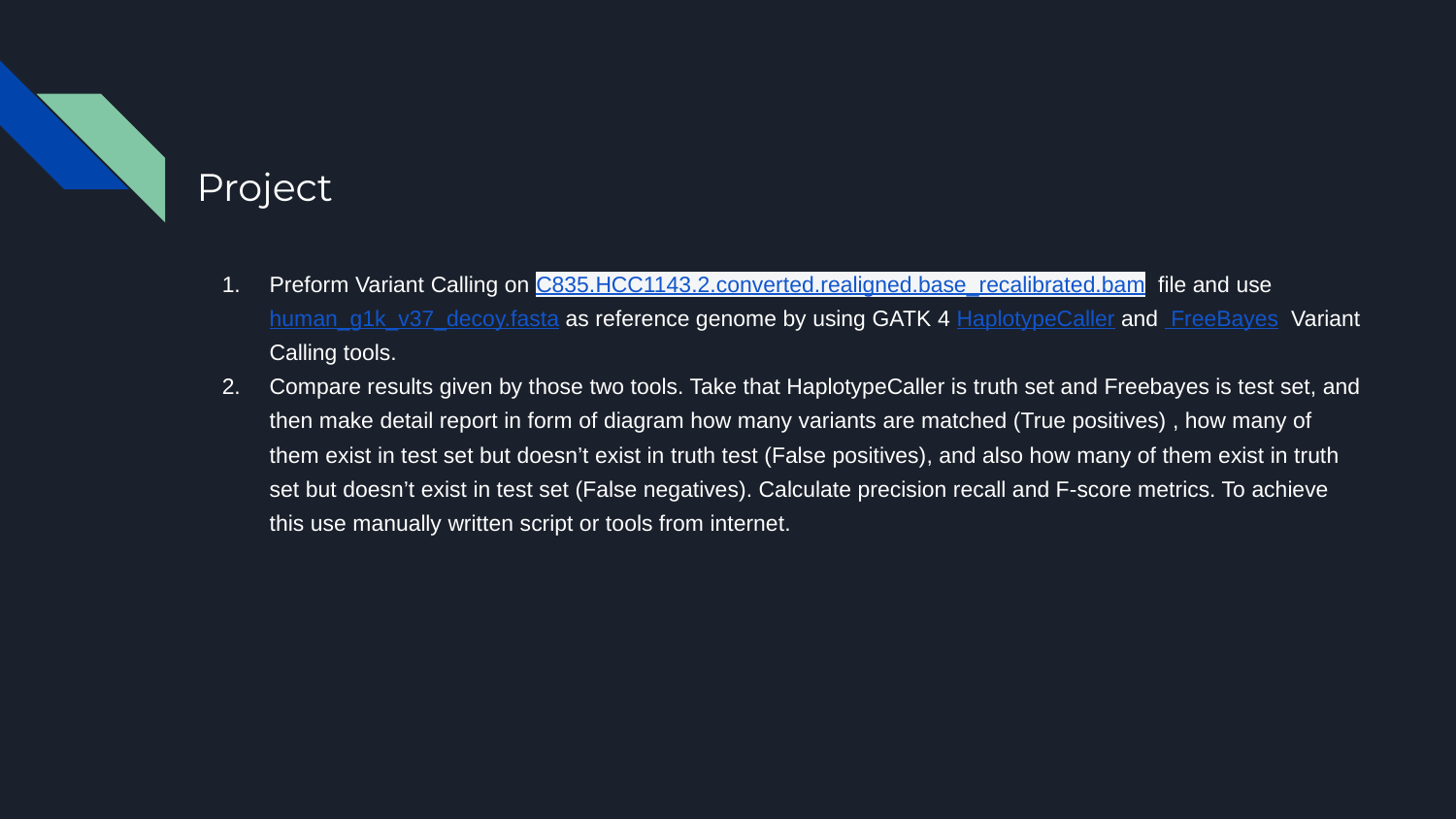

# Project
Preform Variant Calling on C835.HCC1143.2.converted.realigned.base_recalibrated.bam  file and use human_g1k_v37_decoy.fasta as reference genome by using GATK 4 HaplotypeCaller and  FreeBayes  Variant Calling tools.
Compare results given by those two tools. Take that HaplotypeCaller is truth set and Freebayes is test set, and then make detail report in form of diagram how many variants are matched (True positives) , how many of them exist in test set but doesn’t exist in truth test (False positives), and also how many of them exist in truth set but doesn’t exist in test set (False negatives). Calculate precision recall and F-score metrics. To achieve this use manually written script or tools from internet.